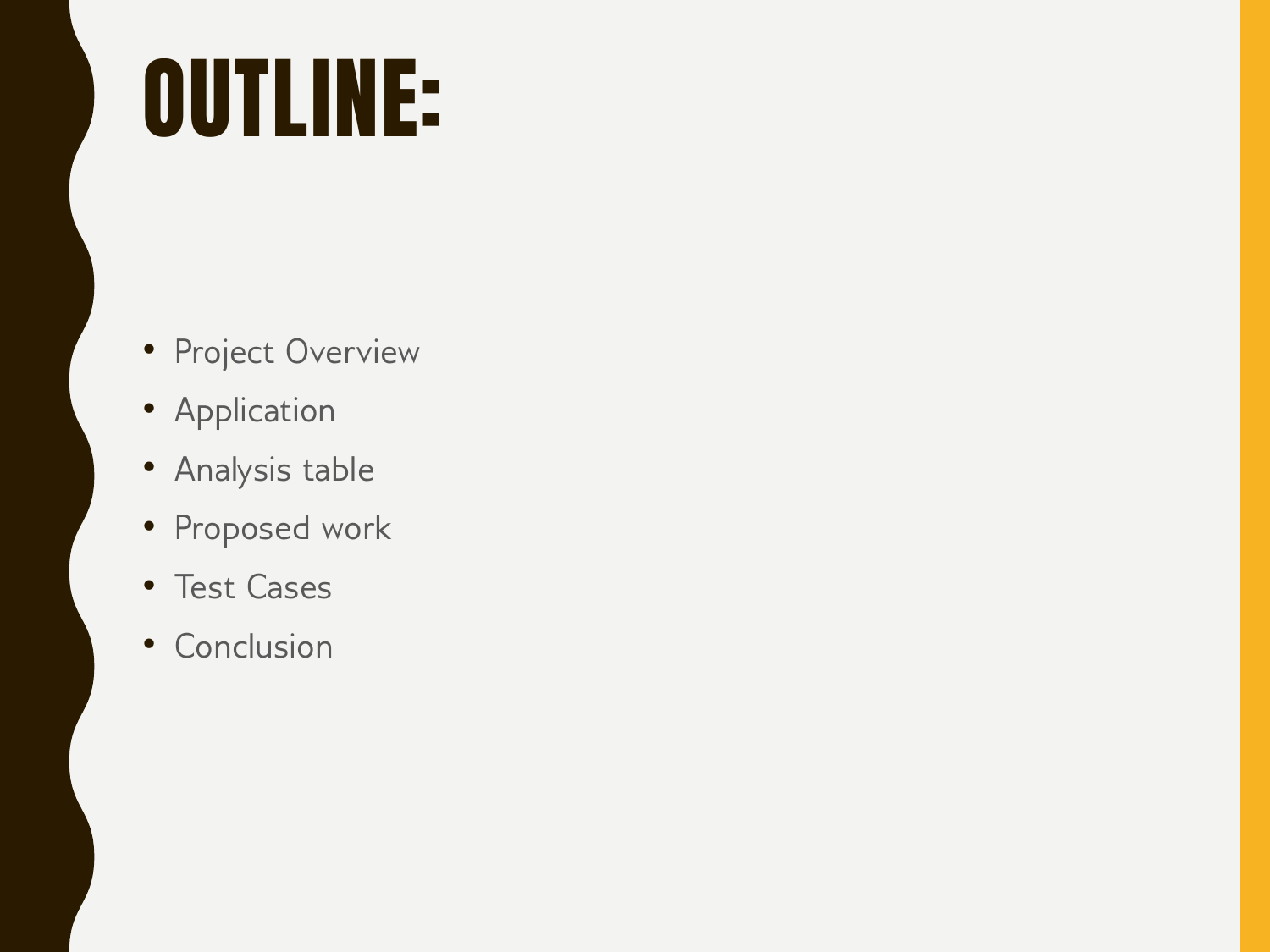

# Outline:
Project Overview
Application
Analysis table
Proposed work
Test Cases
Conclusion